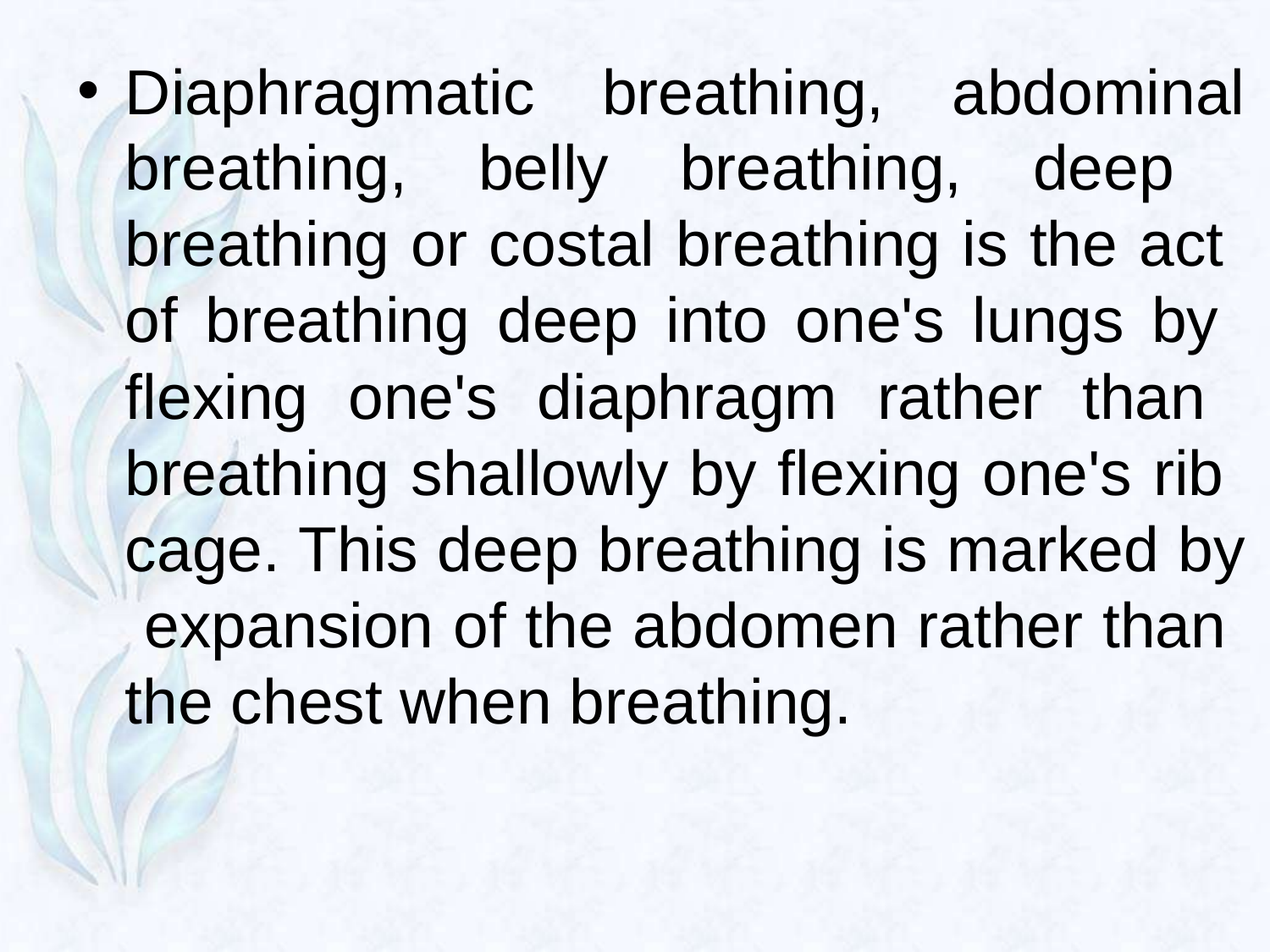

Diaphragmatic
breathing,
abdominal
breathing, belly breathing, deep  breathing or costal breathing is the act  of breathing deep into one's lungs by  flexing one's diaphragm rather than  breathing shallowly by flexing one's rib  cage. This deep breathing is marked by  expansion of the abdomen rather than  the chest when breathing.